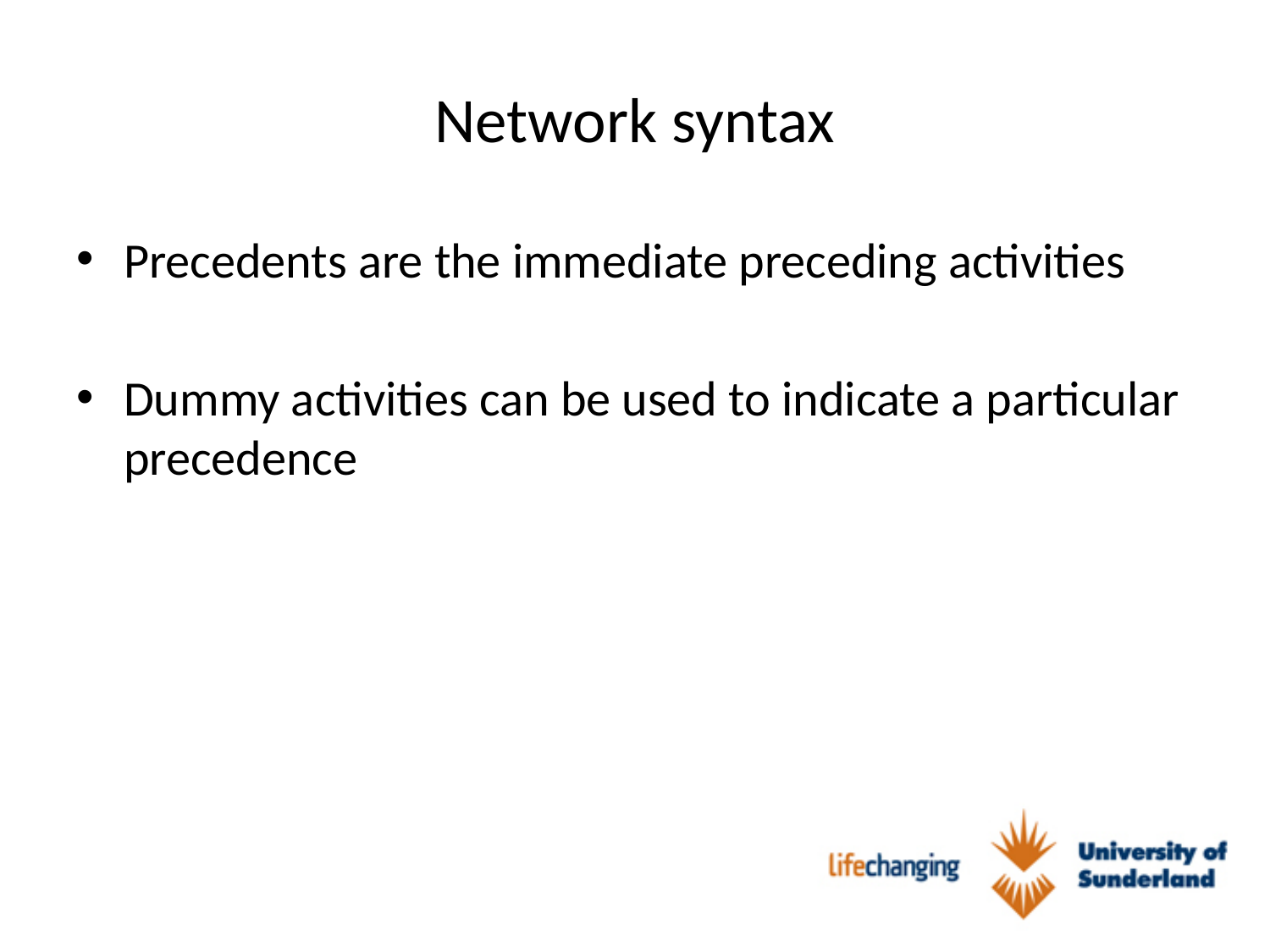

# Network syntax
Precedents are the immediate preceding activities

Dummy activities can be used to indicate a particular precedence